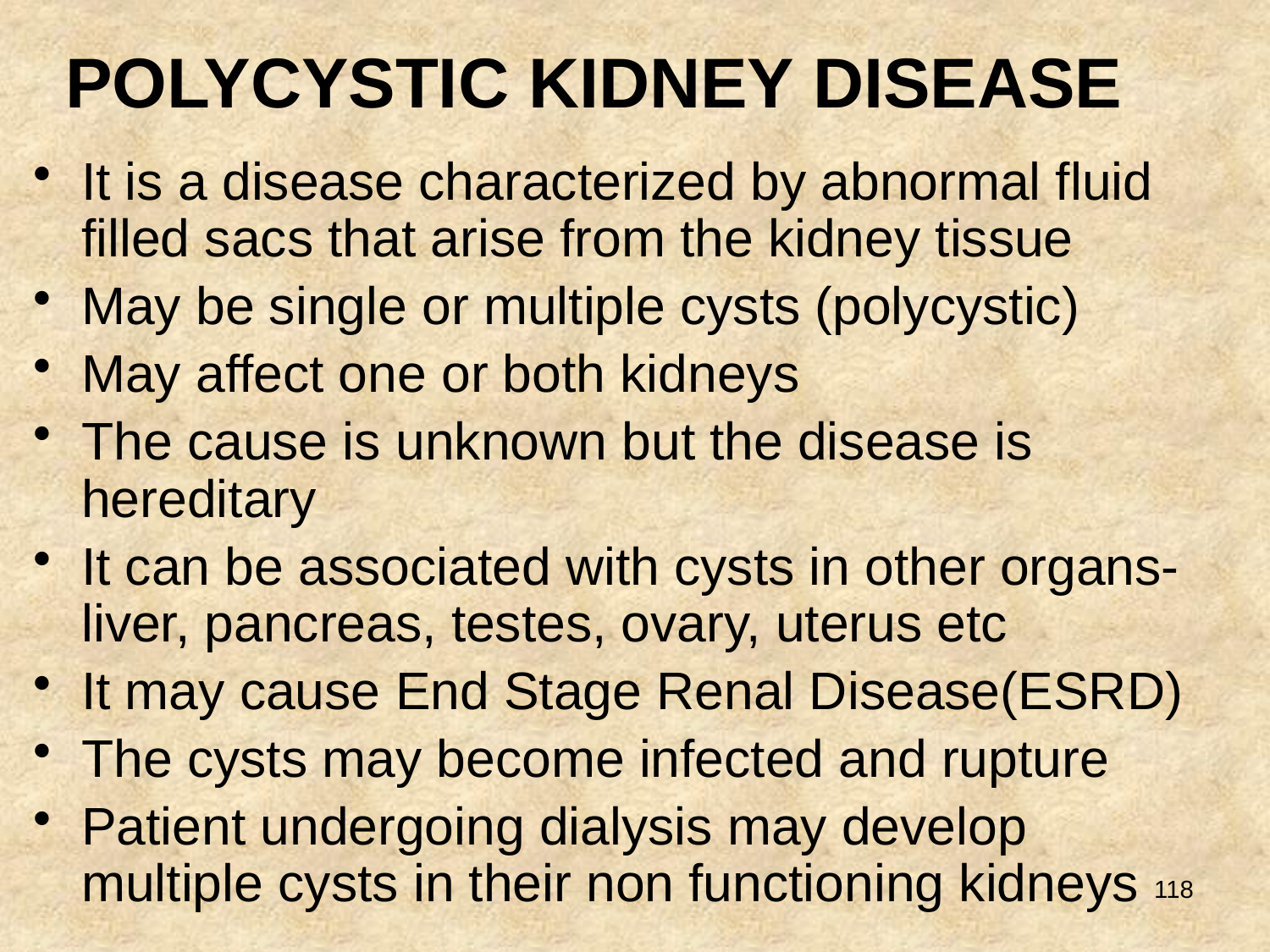

# POLYCYSTIC KIDNEY DISEASE
It is a disease characterized by abnormal fluid filled sacs that arise from the kidney tissue
May be single or multiple cysts (polycystic)
May affect one or both kidneys
The cause is unknown but the disease is hereditary
It can be associated with cysts in other organs- liver, pancreas, testes, ovary, uterus etc
It may cause End Stage Renal Disease(ESRD)
The cysts may become infected and rupture
Patient undergoing dialysis may develop  multiple cysts in their non functioning kidneys

118